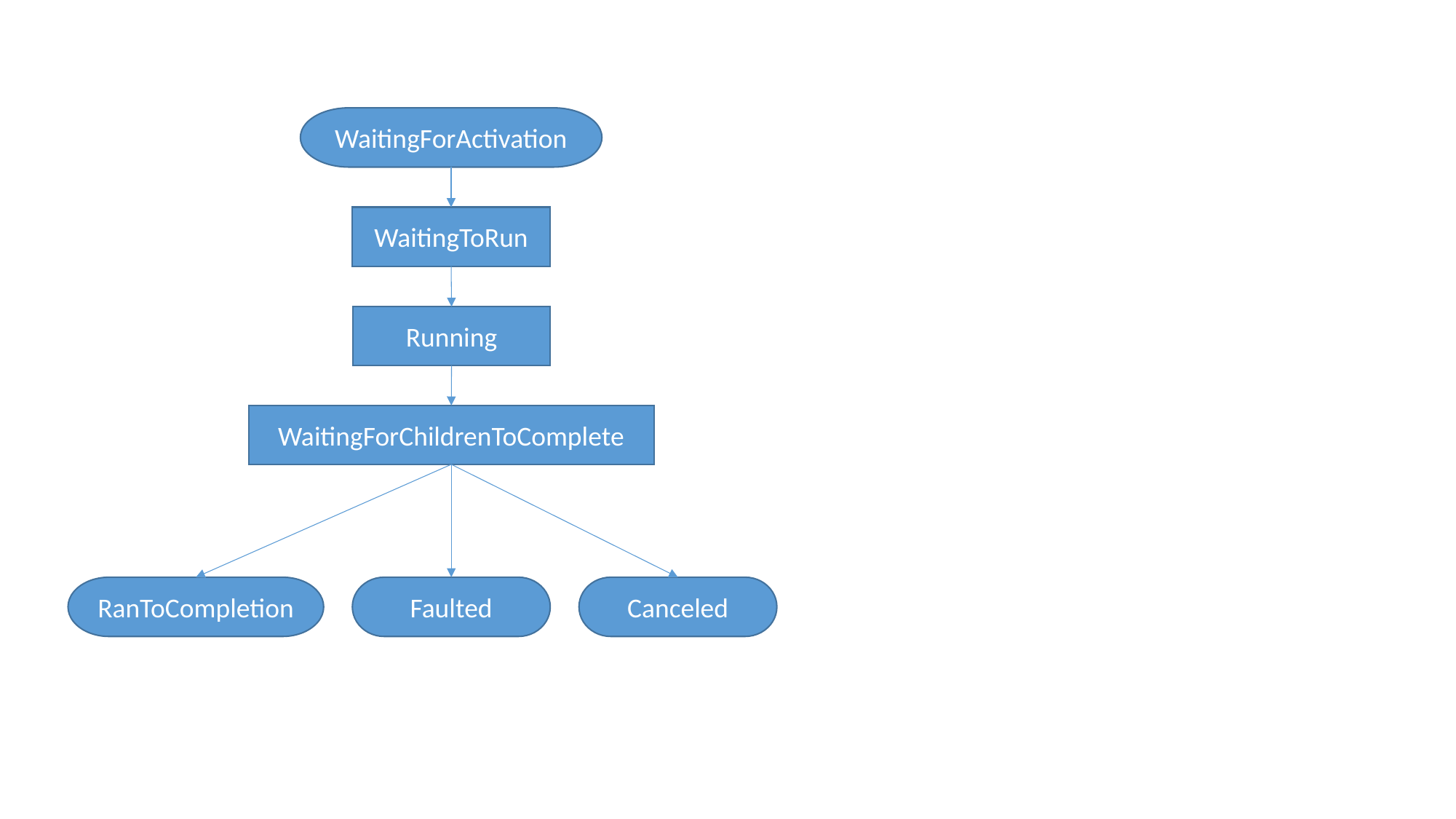

WaitingForActivation
WaitingToRun
Running
WaitingForChildrenToComplete
RanToCompletion
Faulted
Canceled